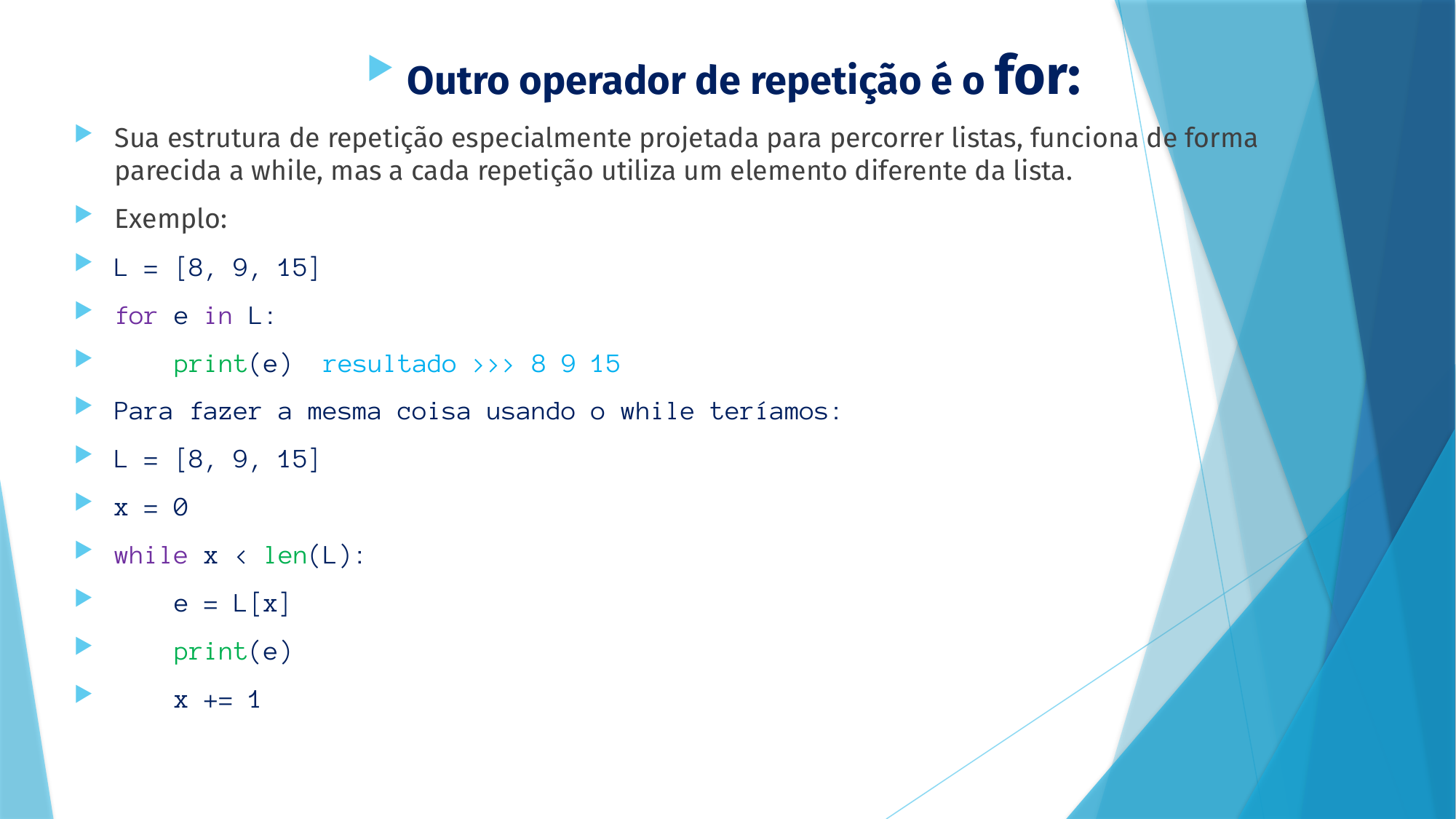

Outro operador de repetição é o for:
Sua estrutura de repetição especialmente projetada para percorrer listas, funciona de forma parecida a while, mas a cada repetição utiliza um elemento diferente da lista.
Exemplo:
L = [8, 9, 15]
for e in L:
    print(e)  resultado >>> 8 9 15
Para fazer a mesma coisa usando o while teríamos:
L = [8, 9, 15]
x = 0
while x < len(L):
    e = L[x]
    print(e)
    x += 1